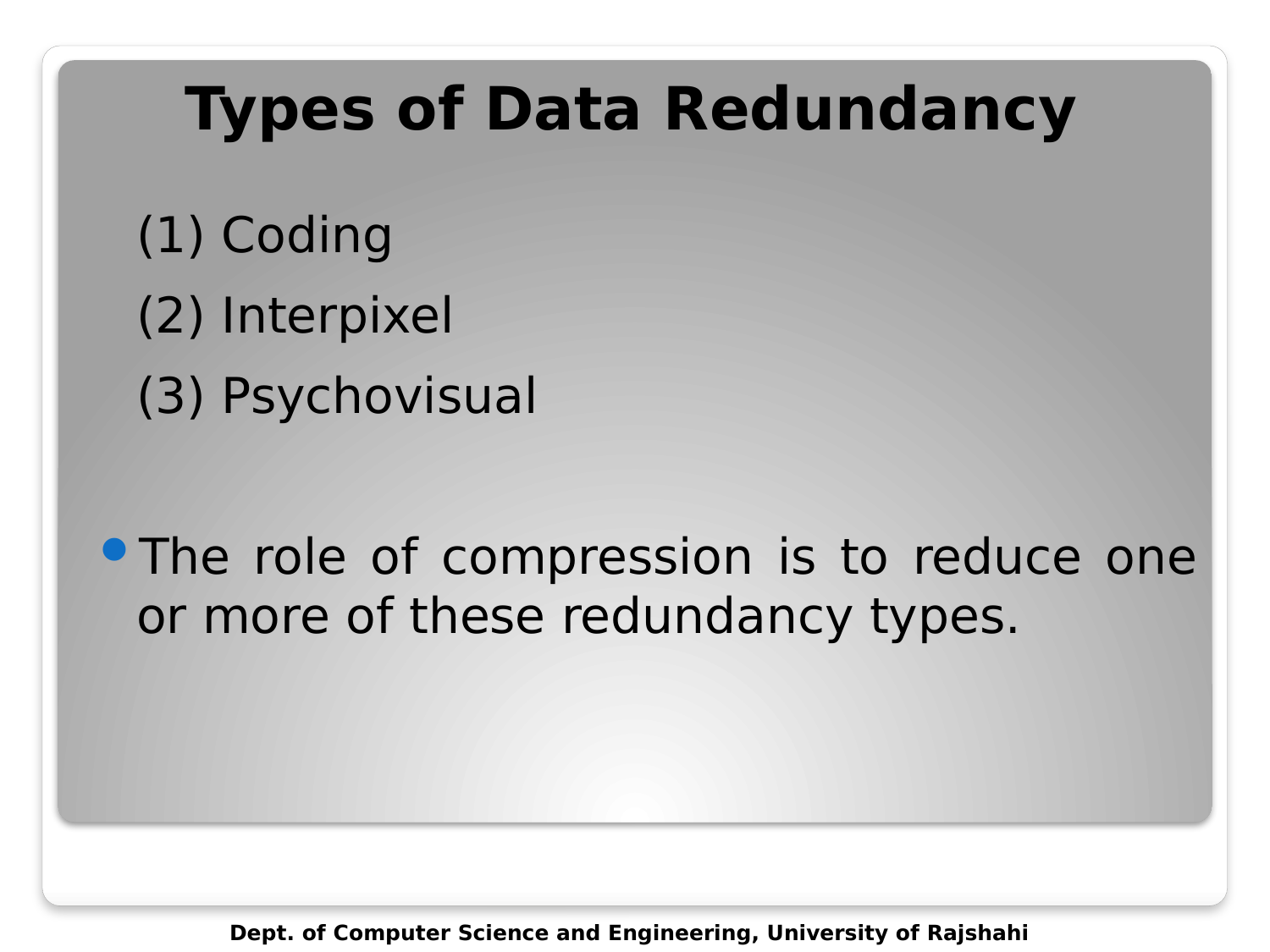

# Types of Data Redundancy
	(1) Coding
	(2) Interpixel
	(3) Psychovisual

The role of compression is to reduce one or more of these redundancy types.
Dept. of Computer Science and Engineering, University of Rajshahi